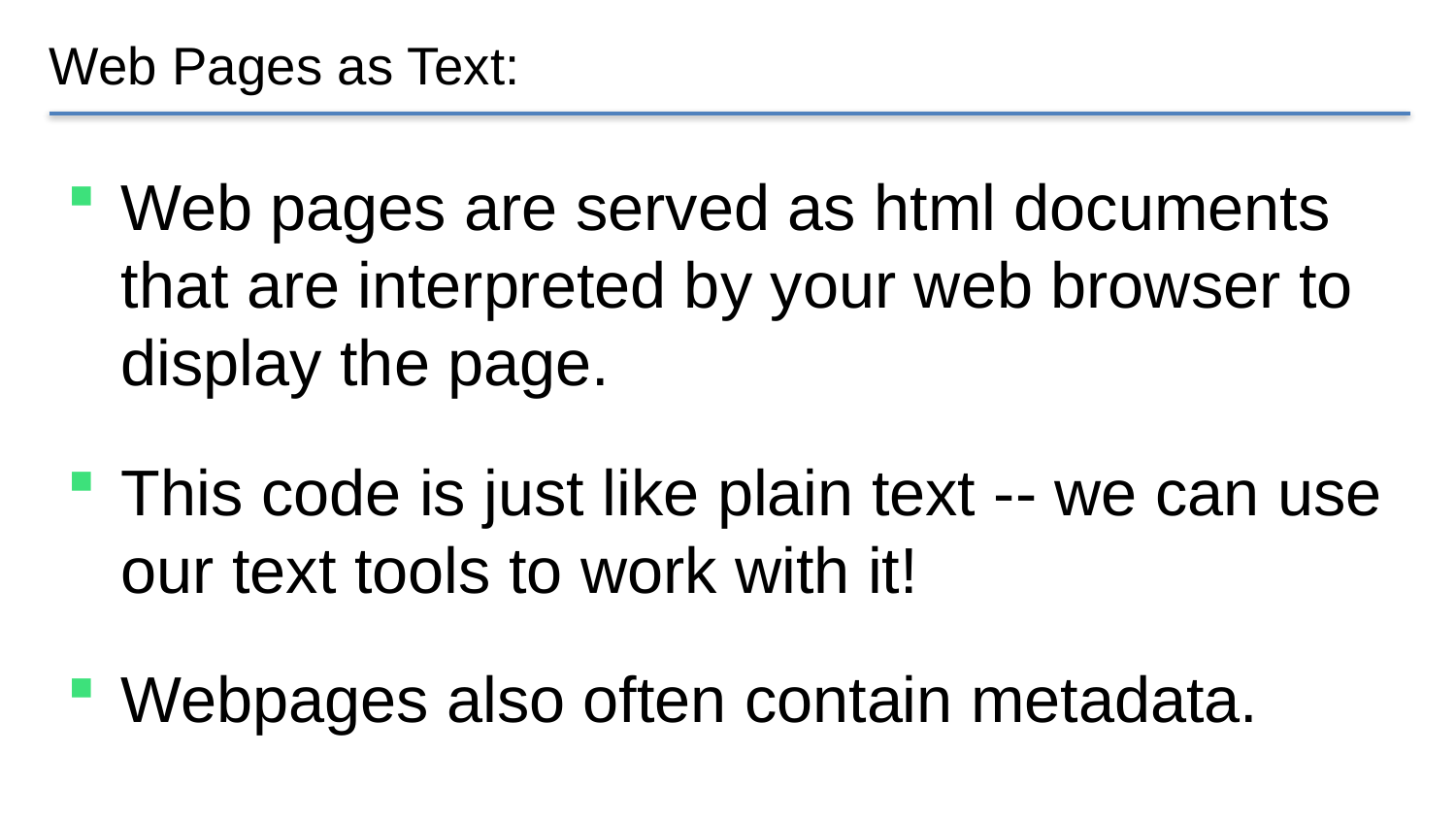

# Web Pages as Text:
Web pages are served as html documents that are interpreted by your web browser to display the page.
This code is just like plain text -- we can use our text tools to work with it!
Webpages also often contain metadata.